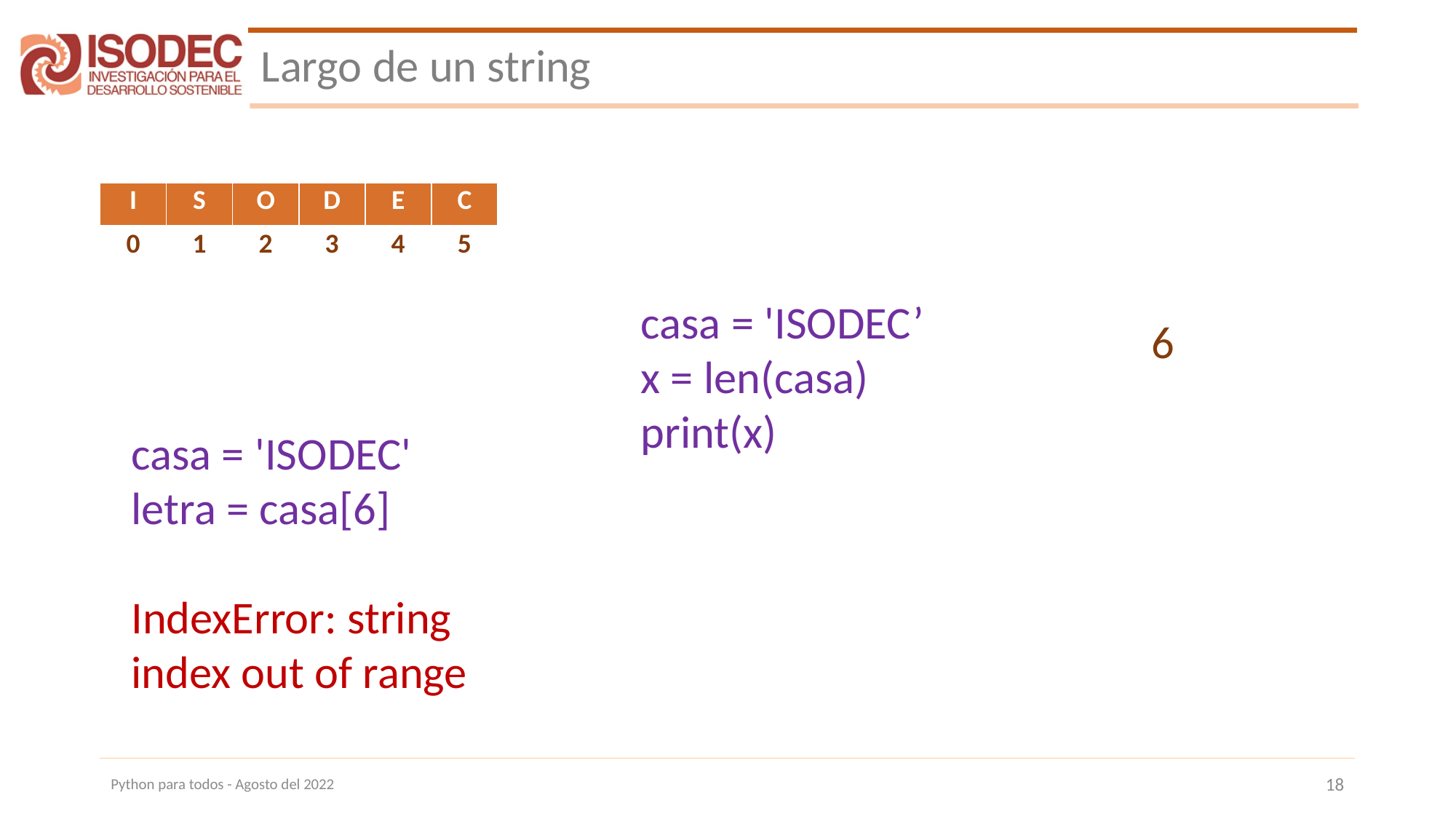

# Largo de un string
| I | S | O | D | E | C |
| --- | --- | --- | --- | --- | --- |
| 0 | 1 | 2 | 3 | 4 | 5 |
casa = 'ISODEC’
x = len(casa)
print(x)
6

casa = 'ISODEC'
letra = casa[6]

IndexError: string index out of range
Python para todos - Agosto del 2022
18